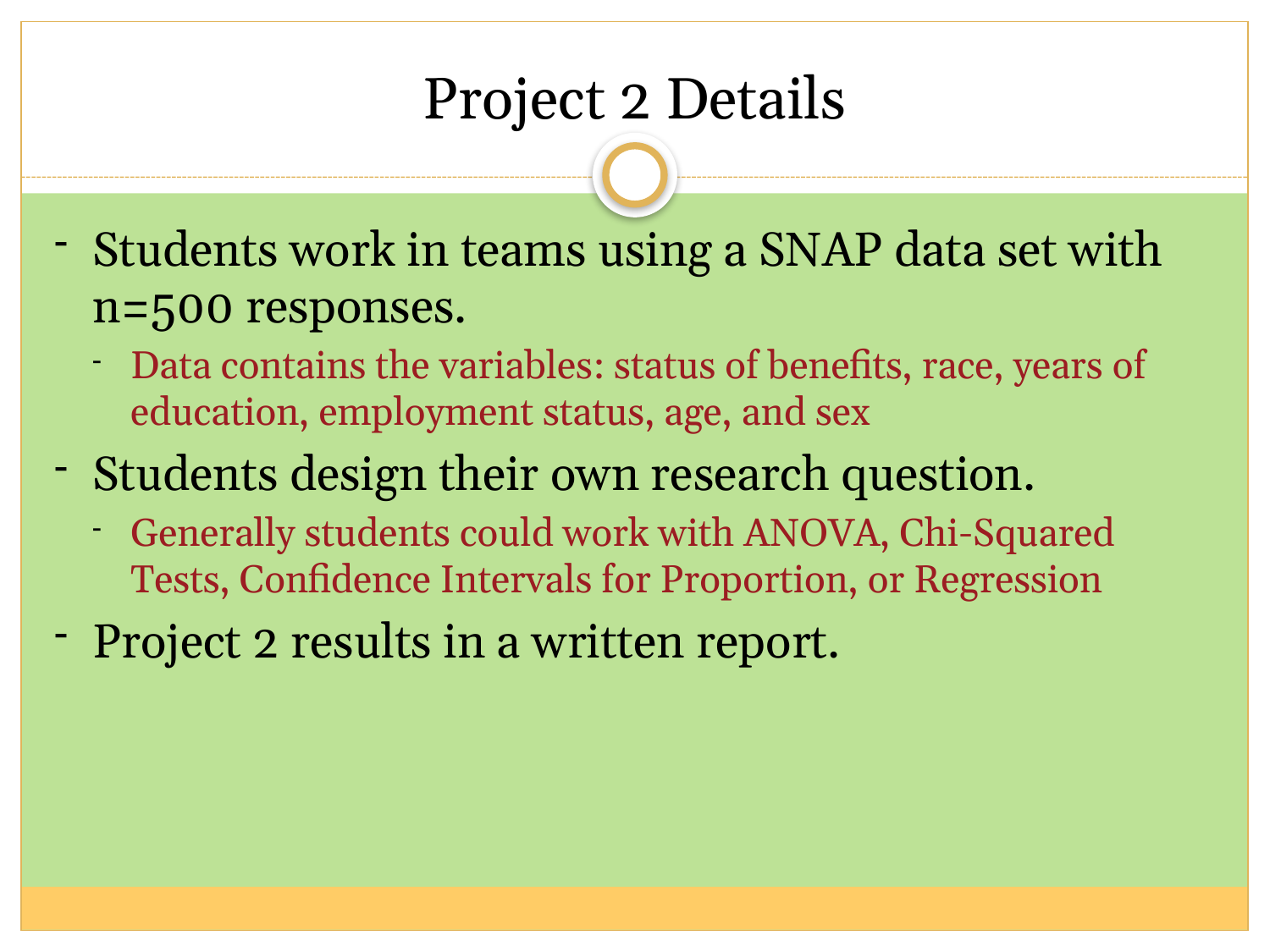

# Project 2 Details
Students work in teams using a SNAP data set with n=500 responses.
Data contains the variables: status of benefits, race, years of education, employment status, age, and sex
Students design their own research question.
Generally students could work with ANOVA, Chi-Squared Tests, Confidence Intervals for Proportion, or Regression
Project 2 results in a written report.